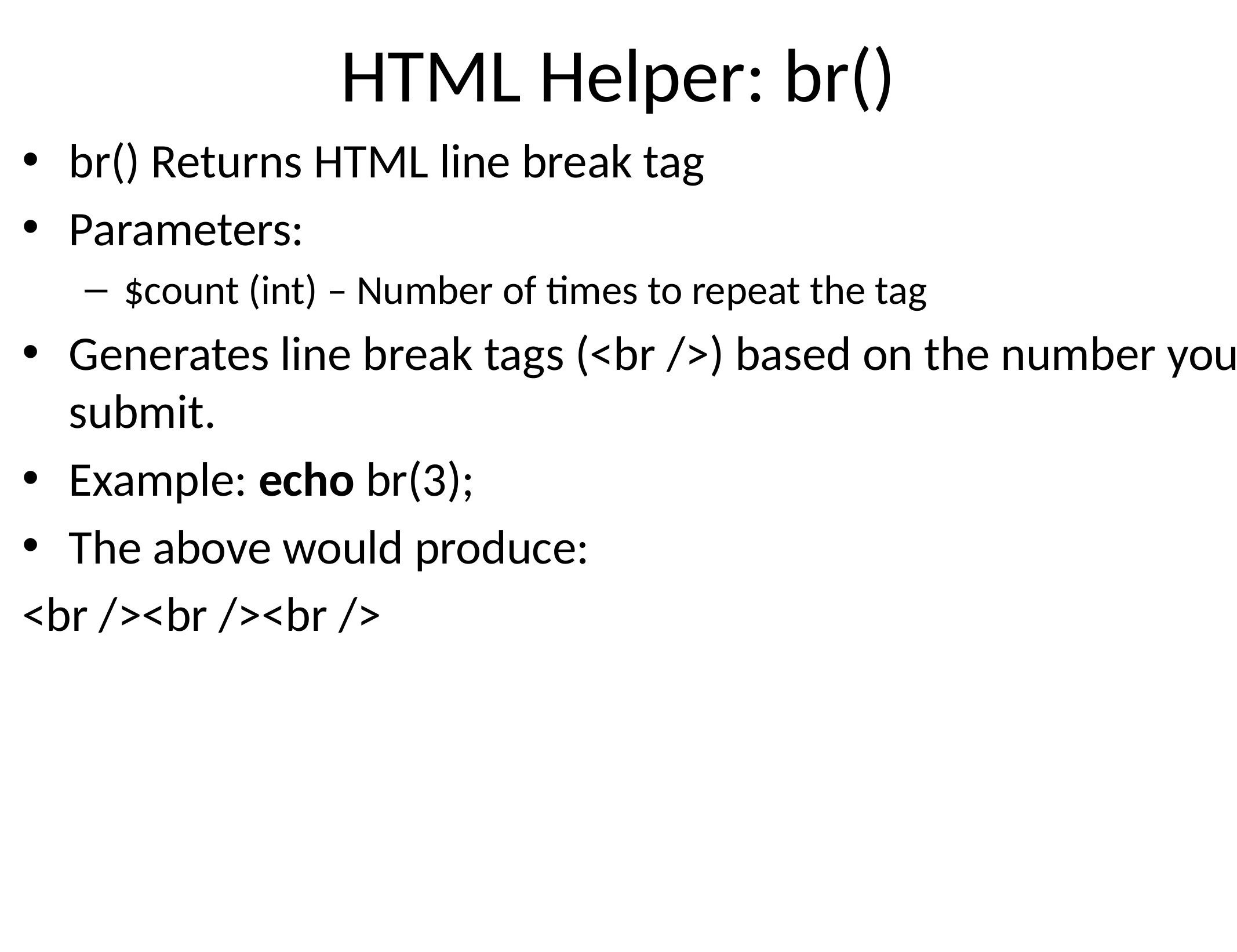

# HTML Helper: br()
br() Returns HTML line break tag
Parameters:
$count (int) – Number of times to repeat the tag
Generates line break tags (<br />) based on the number you submit.
Example: echo br(3);
The above would produce:
<br /><br /><br />